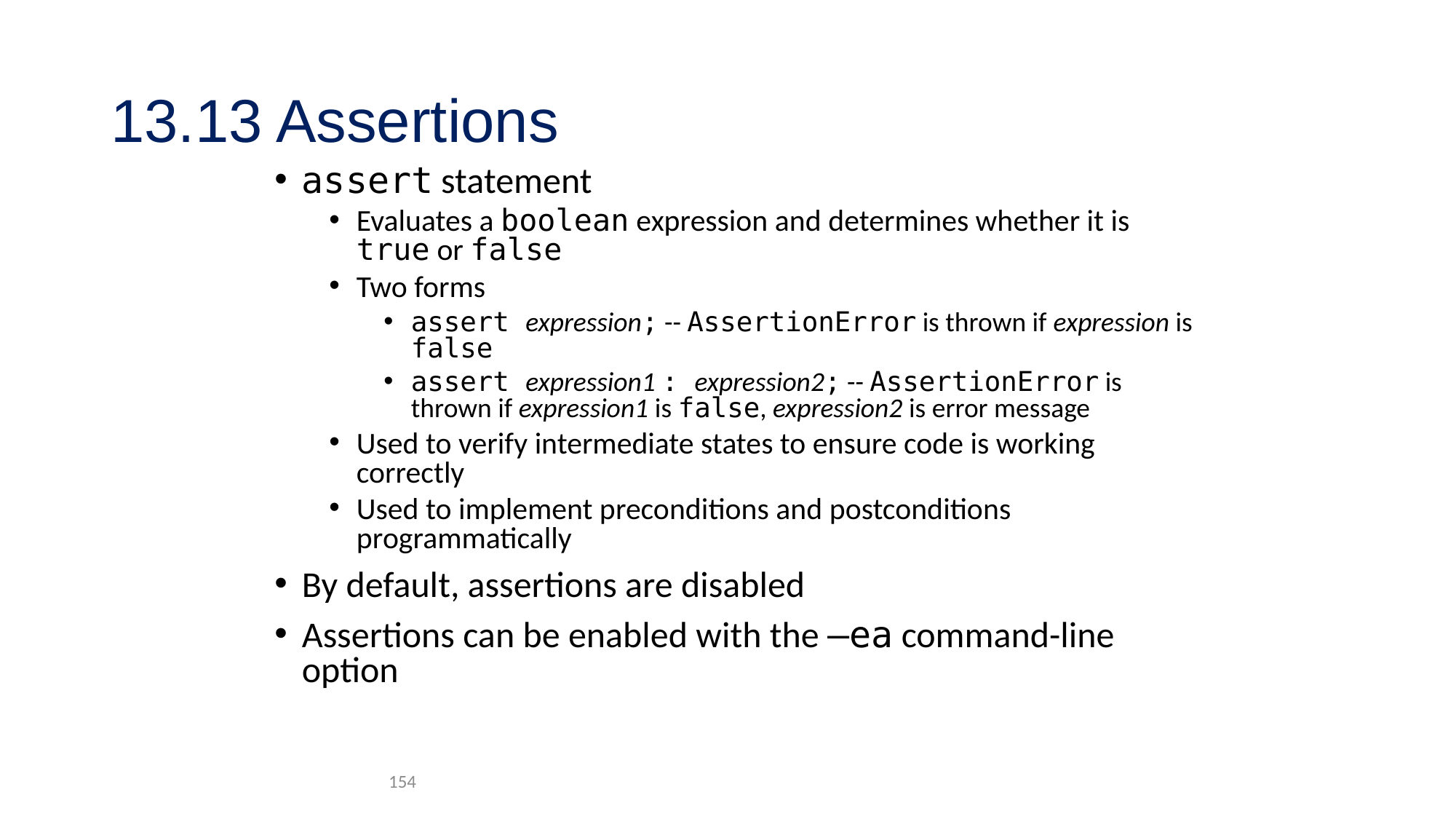

# 13.13 Assertions
assert statement
Evaluates a boolean expression and determines whether it is true or false
Two forms
assert expression; -- AssertionError is thrown if expression is false
assert expression1 : expression2; -- AssertionError is thrown if expression1 is false, expression2 is error message
Used to verify intermediate states to ensure code is working correctly
Used to implement preconditions and postconditions programmatically
By default, assertions are disabled
Assertions can be enabled with the –ea command-line option

154